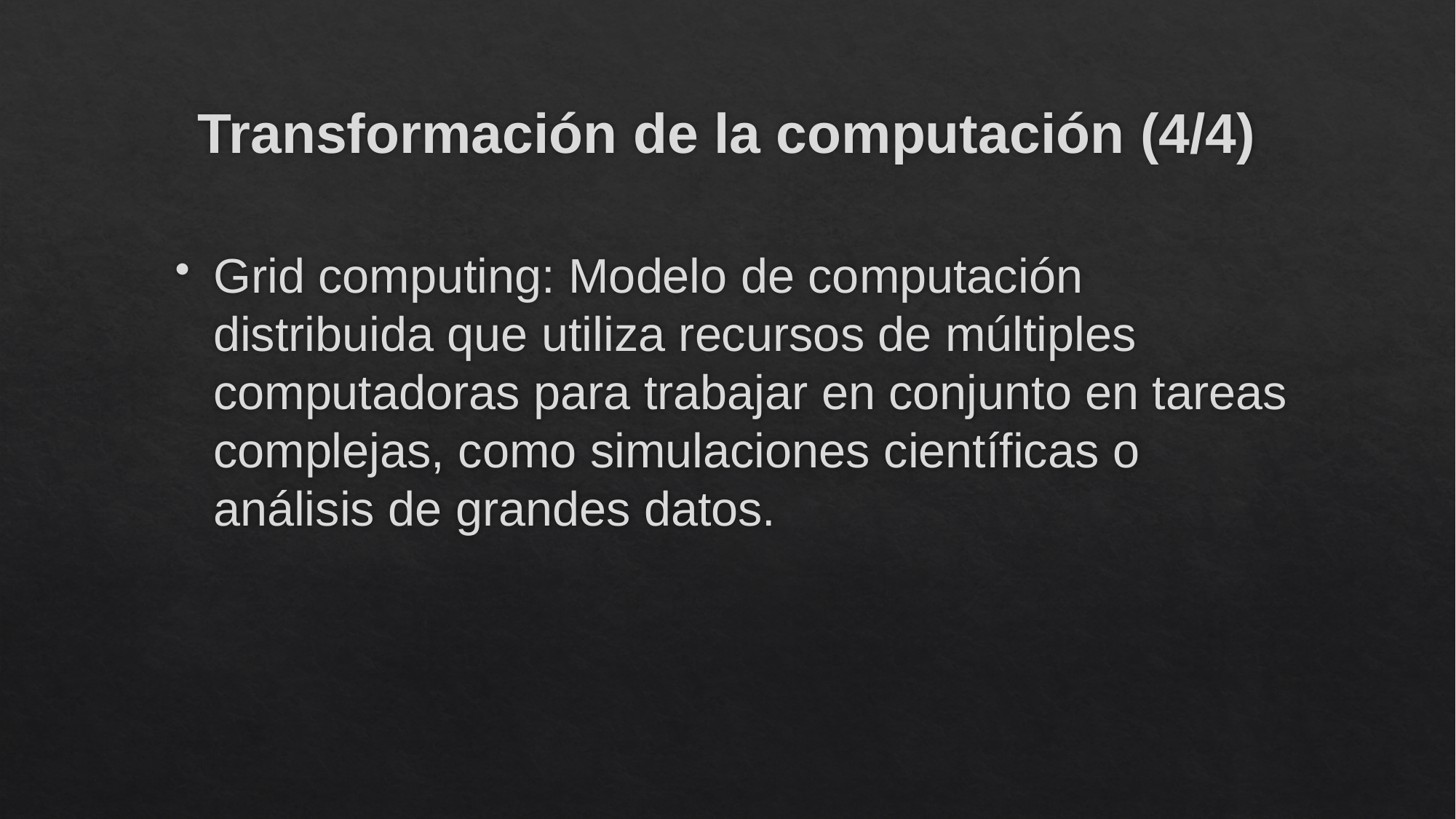

# Transformación de la computación (4/4)
Grid computing: Modelo de computación distribuida que utiliza recursos de múltiples computadoras para trabajar en conjunto en tareas complejas, como simulaciones científicas o análisis de grandes datos.